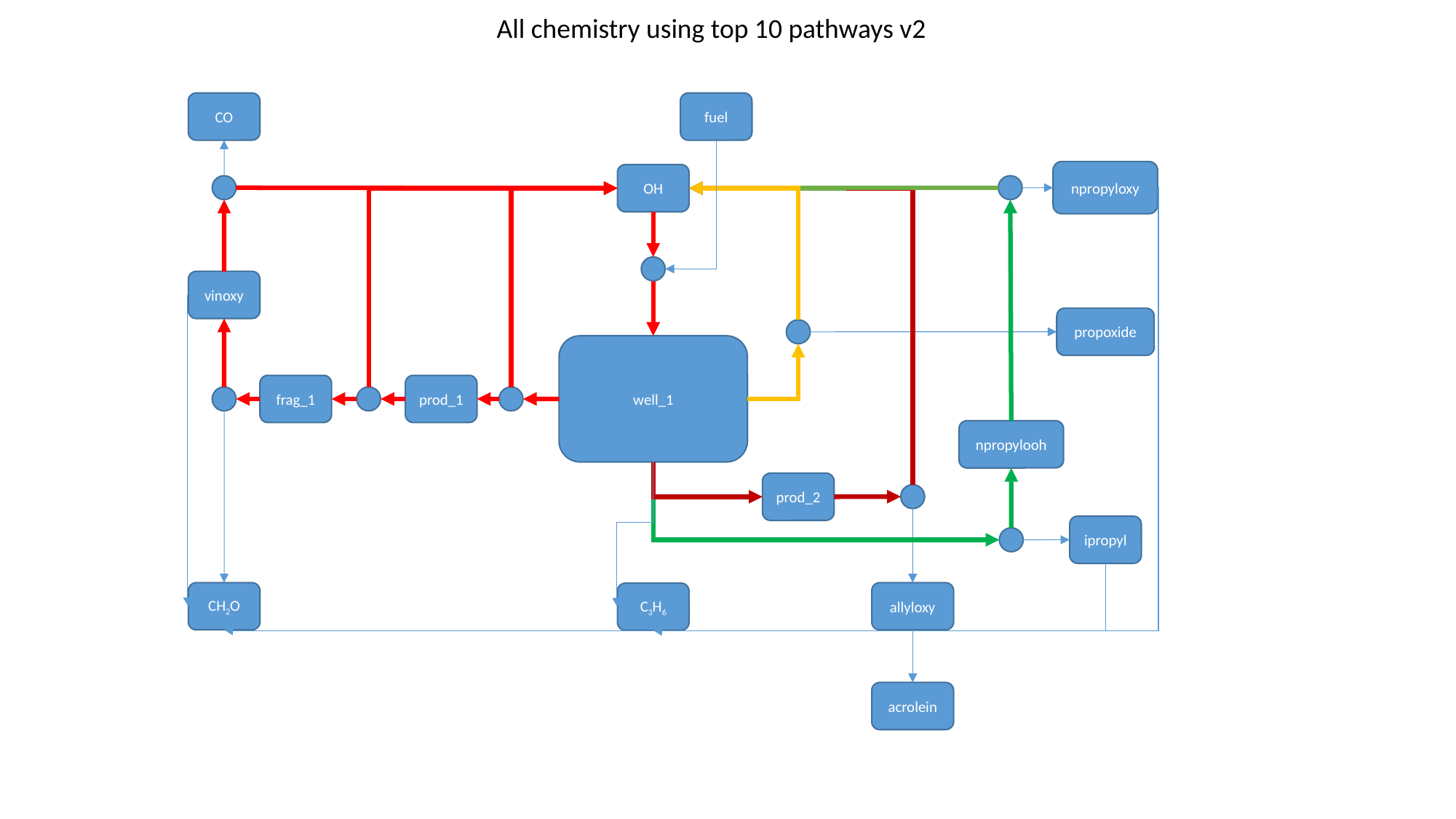

All chemistry using top 10 pathways v2
CO
fuel
npropyloxy
OH

vinoxy
propoxide

well_1
frag_1
prod_1

npropylooh
prod_2

ipropyl

CH2O
allyloxy
C3H6
acrolein